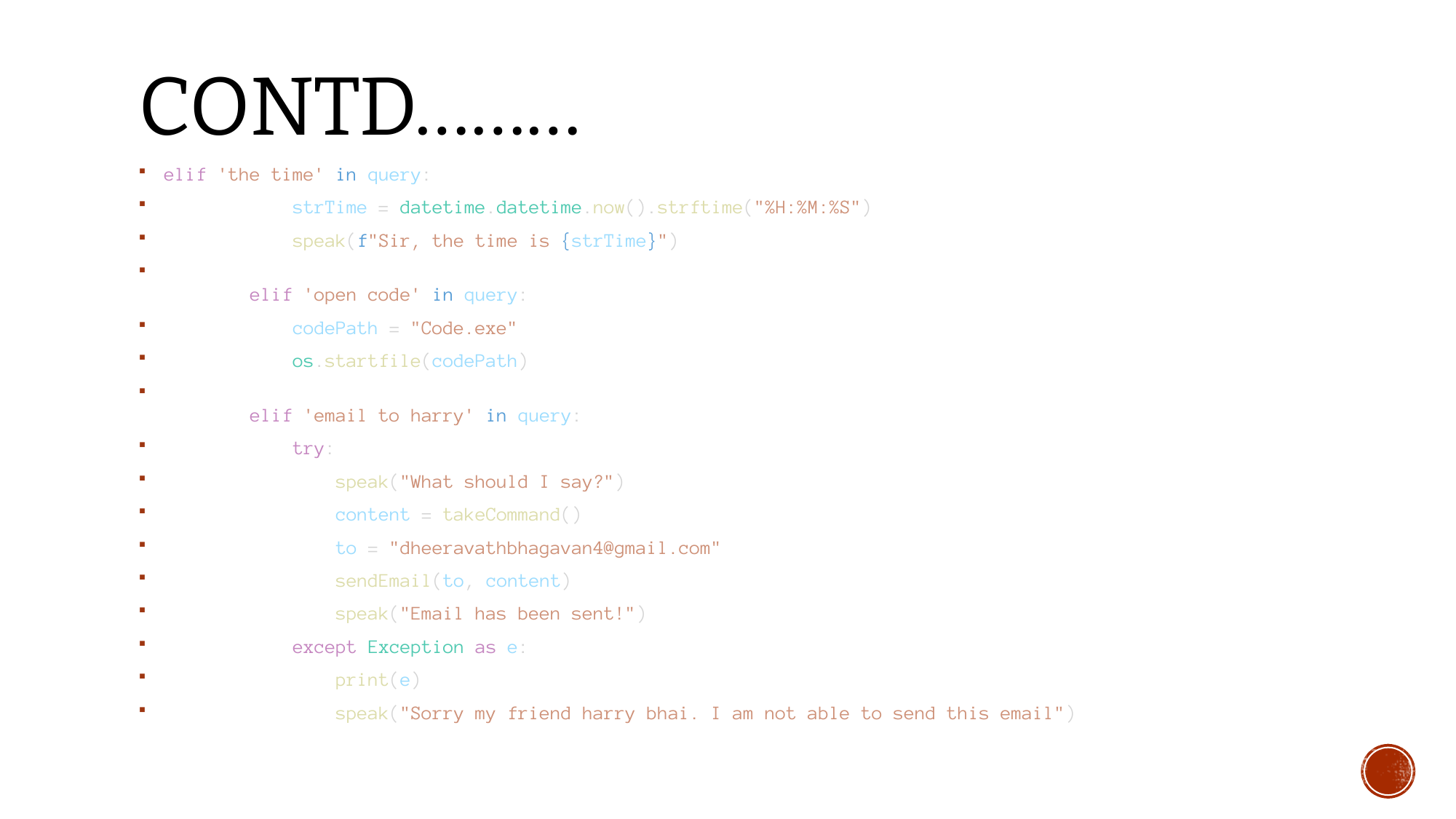

# Contd………
elif 'the time' in query:
            strTime = datetime.datetime.now().strftime("%H:%M:%S")
            speak(f"Sir, the time is {strTime}")
        elif 'open code' in query:
            codePath = "Code.exe"
            os.startfile(codePath)
        elif 'email to harry' in query:
            try:
                speak("What should I say?")
                content = takeCommand()
                to = "dheeravathbhagavan4@gmail.com"
                sendEmail(to, content)
                speak("Email has been sent!")
            except Exception as e:
                print(e)
                speak("Sorry my friend harry bhai. I am not able to send this email")